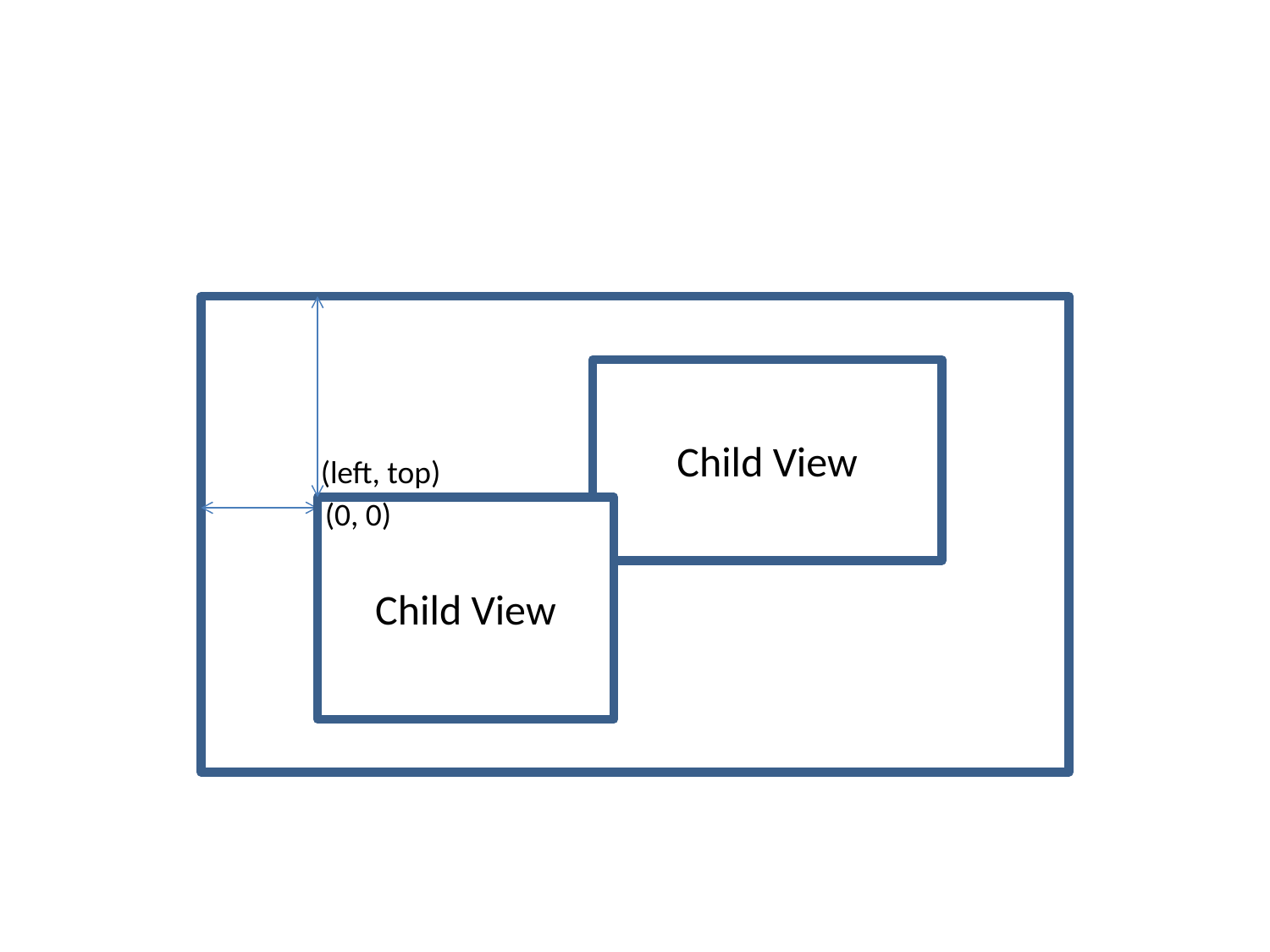

Child View
(left, top)
(0, 0)
Child View